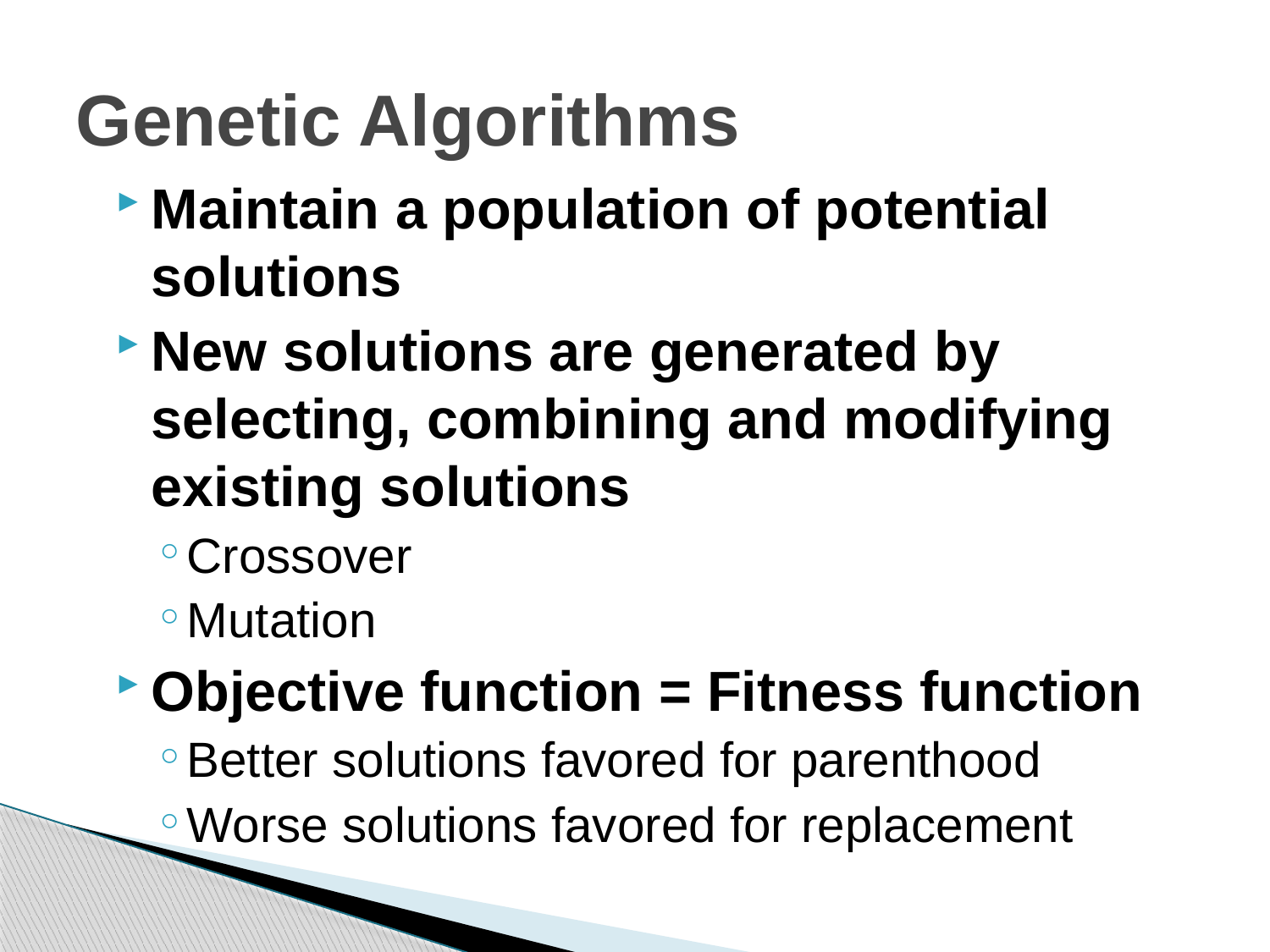

# Genetic Algorithms
Maintain a population of potential solutions
New solutions are generated by selecting, combining and modifying existing solutions
Crossover
Mutation
Objective function = Fitness function
Better solutions favored for parenthood
Worse solutions favored for replacement